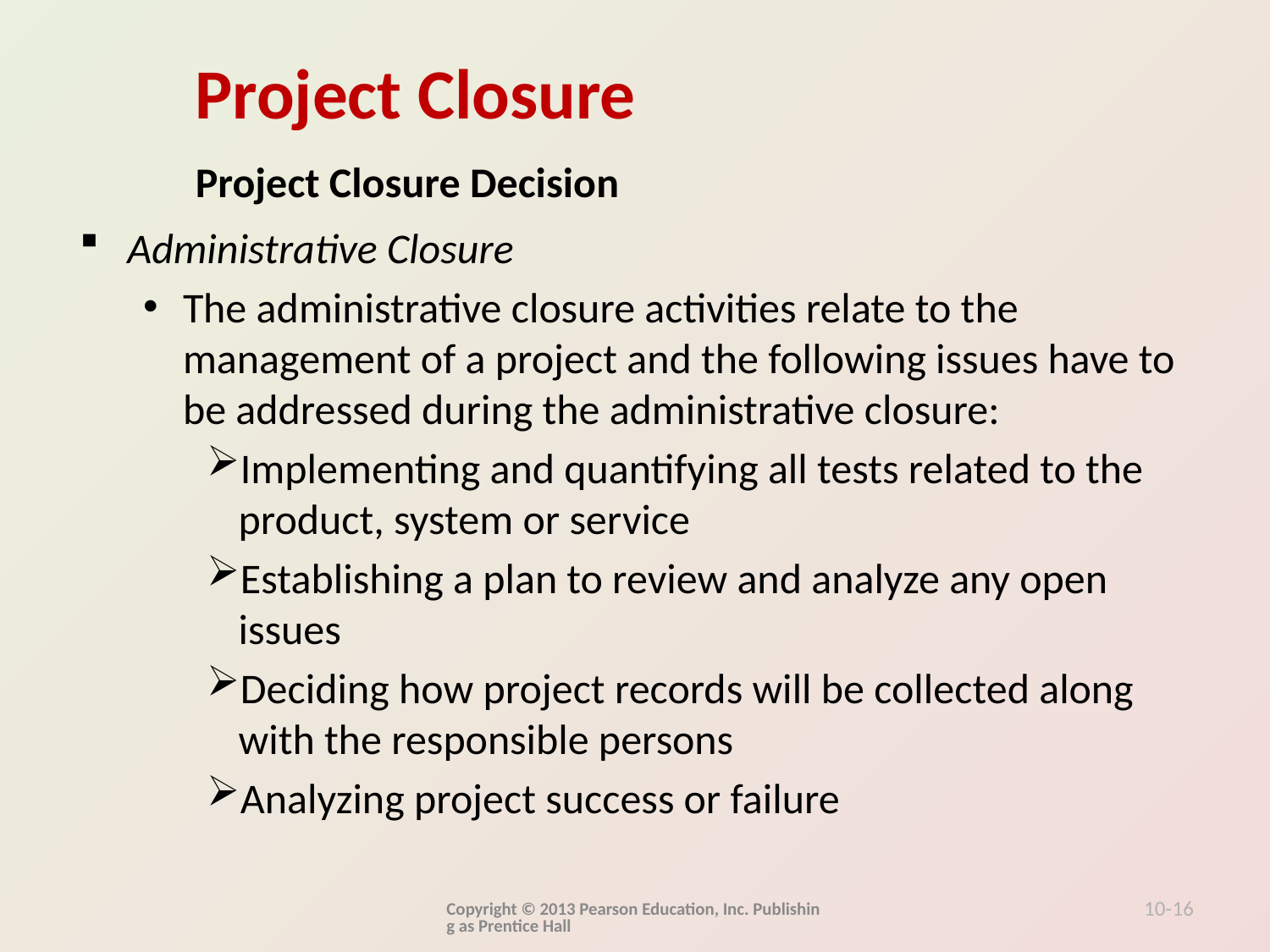

Project Closure Decision
Administrative Closure
The administrative closure activities relate to the management of a project and the following issues have to be addressed during the administrative closure:
Implementing and quantifying all tests related to the product, system or service
Establishing a plan to review and analyze any open issues
Deciding how project records will be collected along with the responsible persons
Analyzing project success or failure
Copyright © 2013 Pearson Education, Inc. Publishing as Prentice Hall
10-16